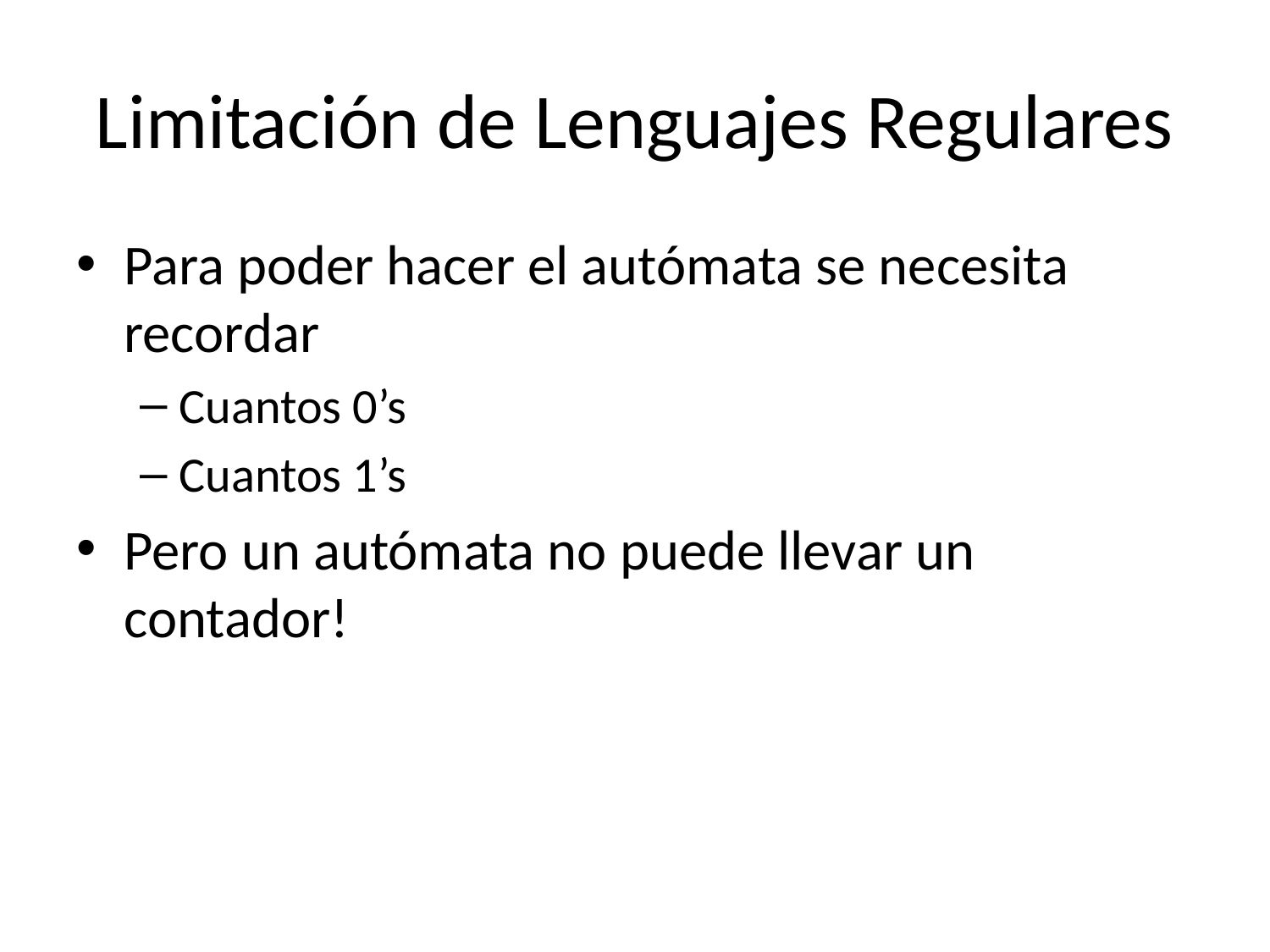

# Limitación de Lenguajes Regulares
Para poder hacer el autómata se necesita recordar
Cuantos 0’s
Cuantos 1’s
Pero un autómata no puede llevar un contador!